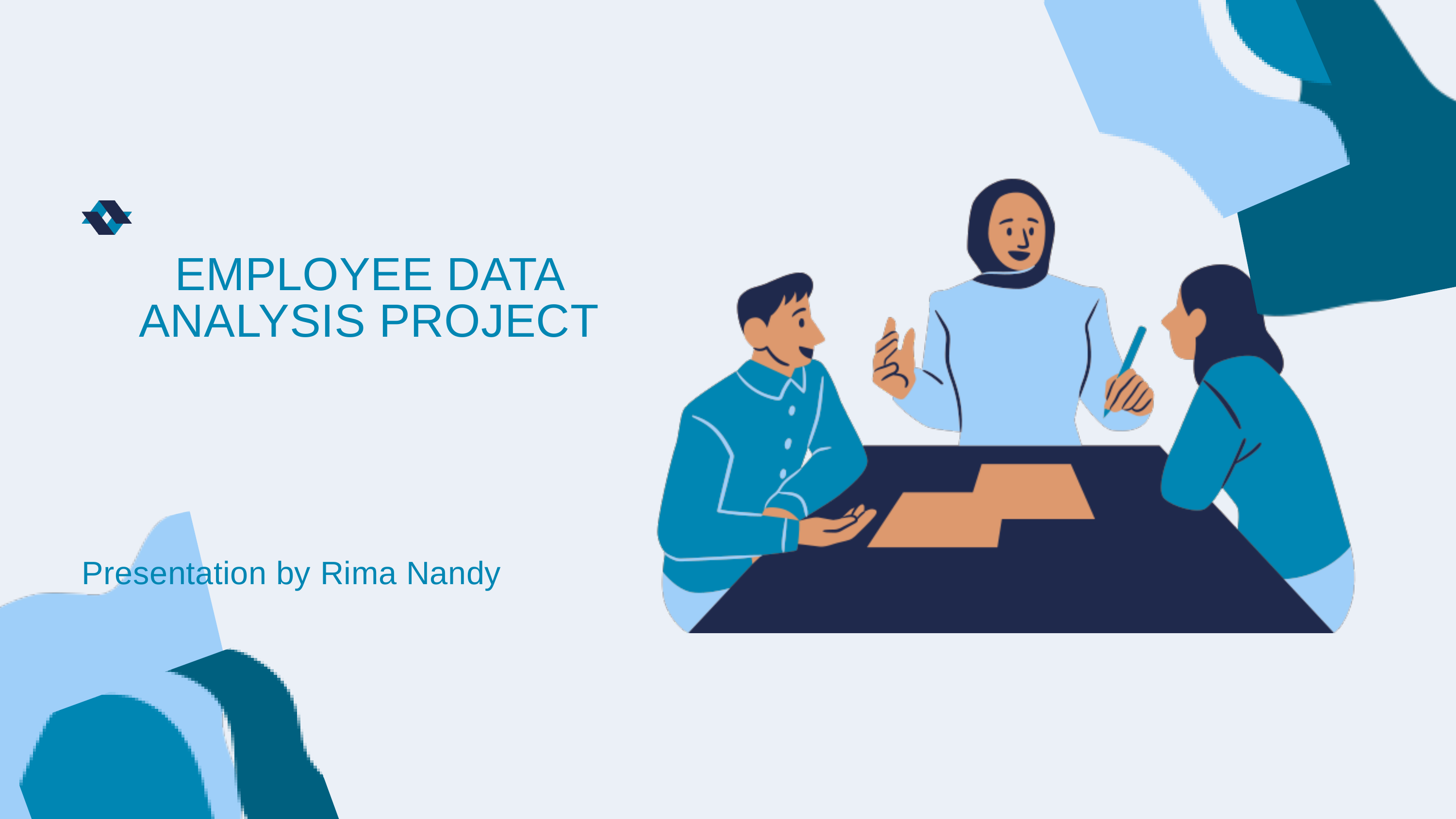

EMPLOYEE DATA ANALYSIS PROJECT

Presentation by Rima Nandy